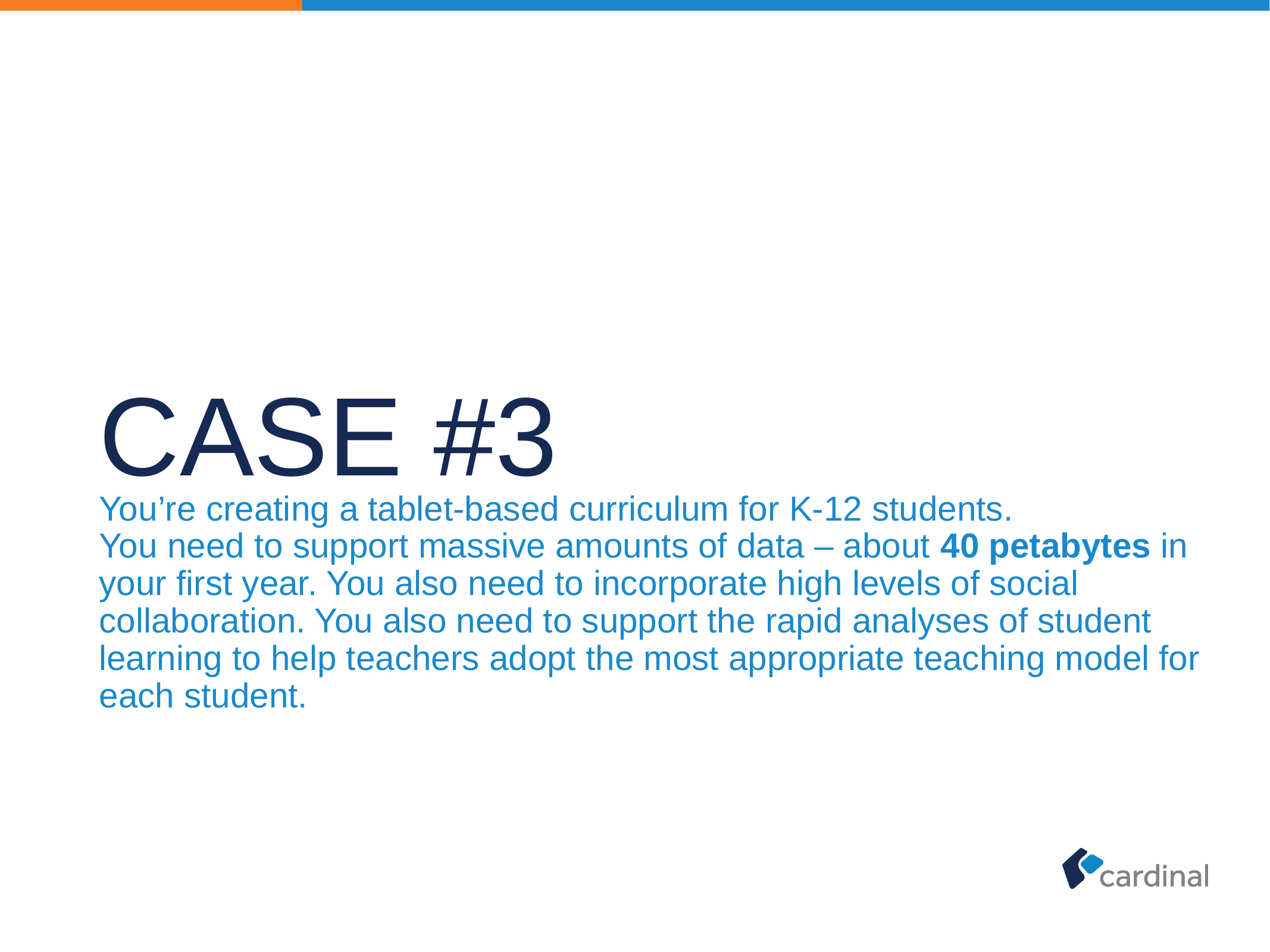

# Case #3
You’re creating a tablet-based curriculum for K-12 students.
You need to support massive amounts of data – about 40 petabytes in your first year. You also need to incorporate high levels of social collaboration. You also need to support the rapid analyses of student learning to help teachers adopt the most appropriate teaching model for each student.